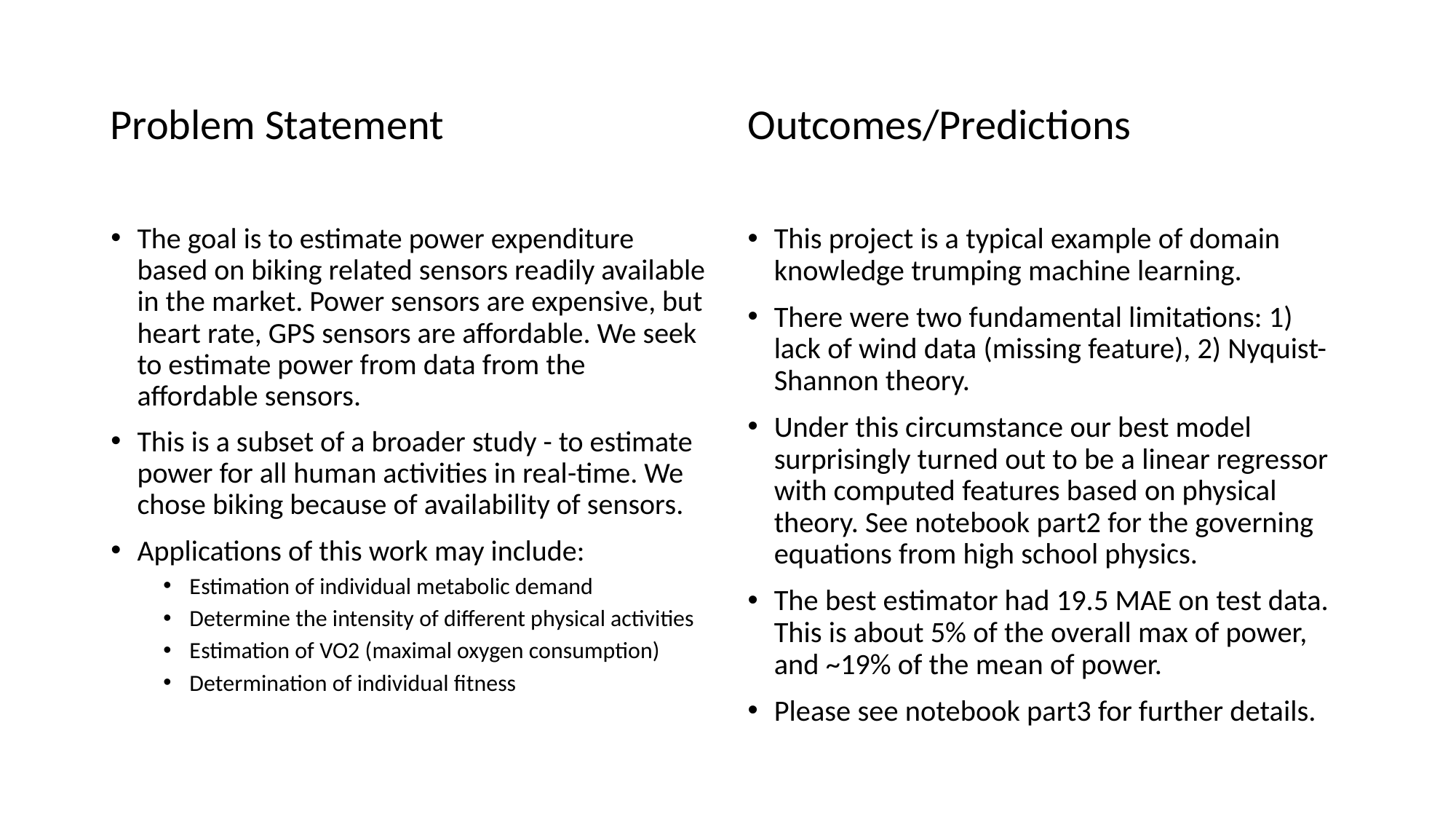

# Problem Statement
Outcomes/Predictions
The goal is to estimate power expenditure based on biking related sensors readily available in the market. Power sensors are expensive, but heart rate, GPS sensors are affordable. We seek to estimate power from data from the affordable sensors.
This is a subset of a broader study - to estimate power for all human activities in real-time. We chose biking because of availability of sensors.
Applications of this work may include:
Estimation of individual metabolic demand
Determine the intensity of different physical activities
Estimation of VO2 (maximal oxygen consumption)
Determination of individual fitness

This project is a typical example of domain knowledge trumping machine learning.
There were two fundamental limitations: 1) lack of wind data (missing feature), 2) Nyquist-Shannon theory.
Under this circumstance our best model surprisingly turned out to be a linear regressor with computed features based on physical theory. See notebook part2 for the governing equations from high school physics.
The best estimator had 19.5 MAE on test data. This is about 5% of the overall max of power, and ~19% of the mean of power.
Please see notebook part3 for further details.